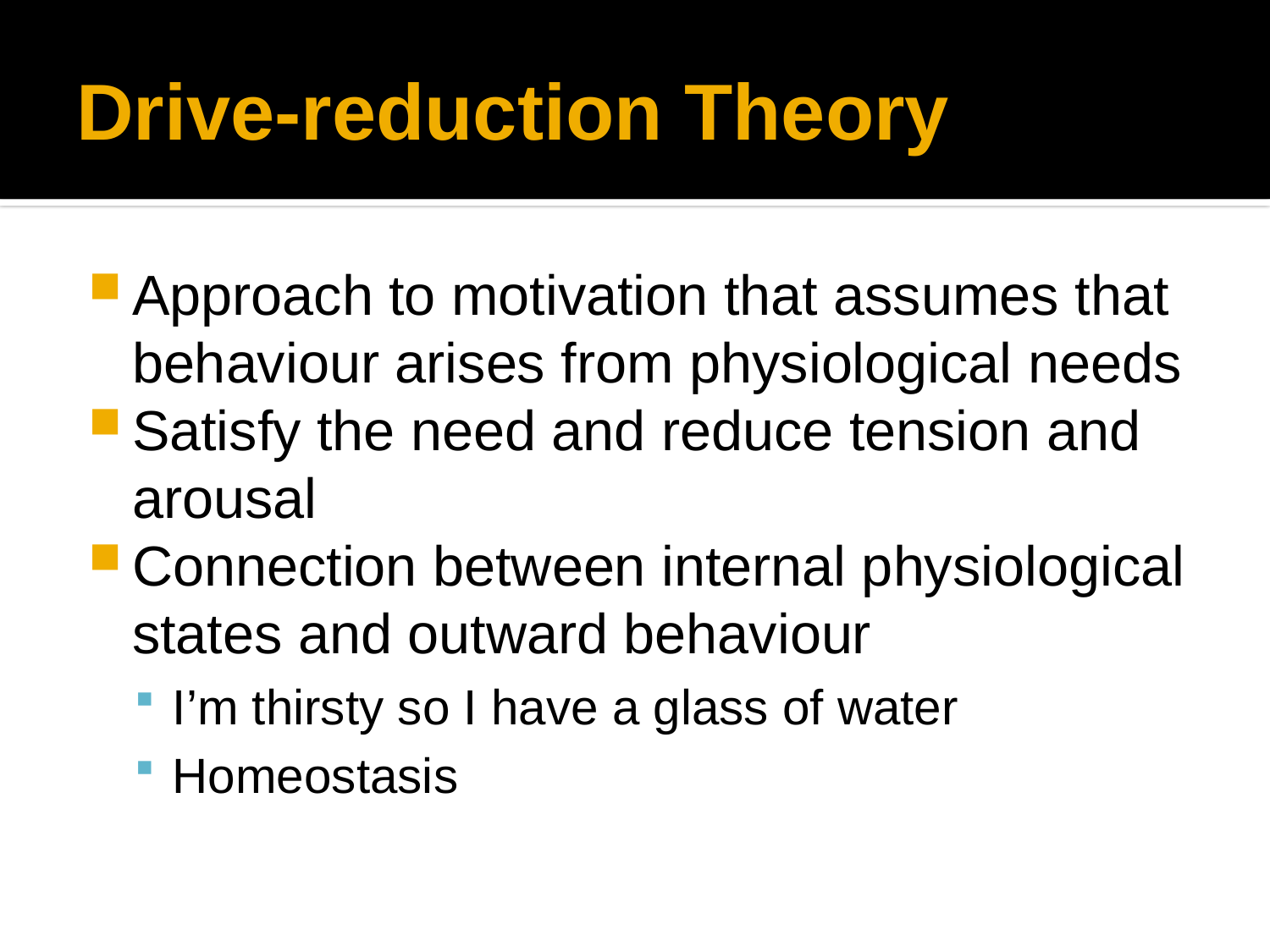

# Drive-reduction Theory
Approach to motivation that assumes that behaviour arises from physiological needs
Satisfy the need and reduce tension and arousal
Connection between internal physiological states and outward behaviour
I’m thirsty so I have a glass of water
Homeostasis